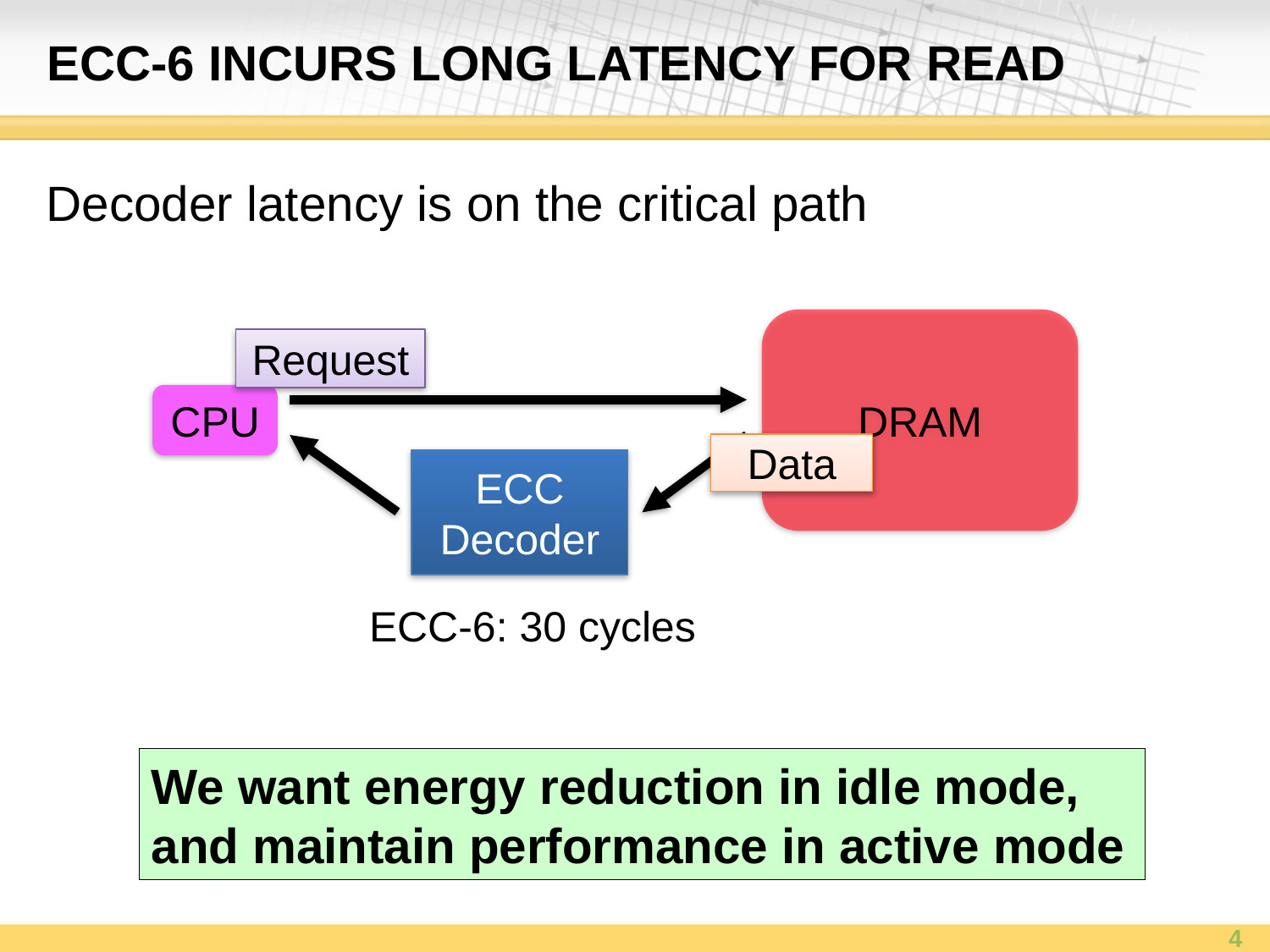

# Ecc-6 incurs long latency for read
Decoder latency is on the critical path
DRAM
Request
CPU
Data
ECC
Decoder
ECC-6: 30 cycles
We want energy reduction in idle mode, and maintain performance in active mode
4